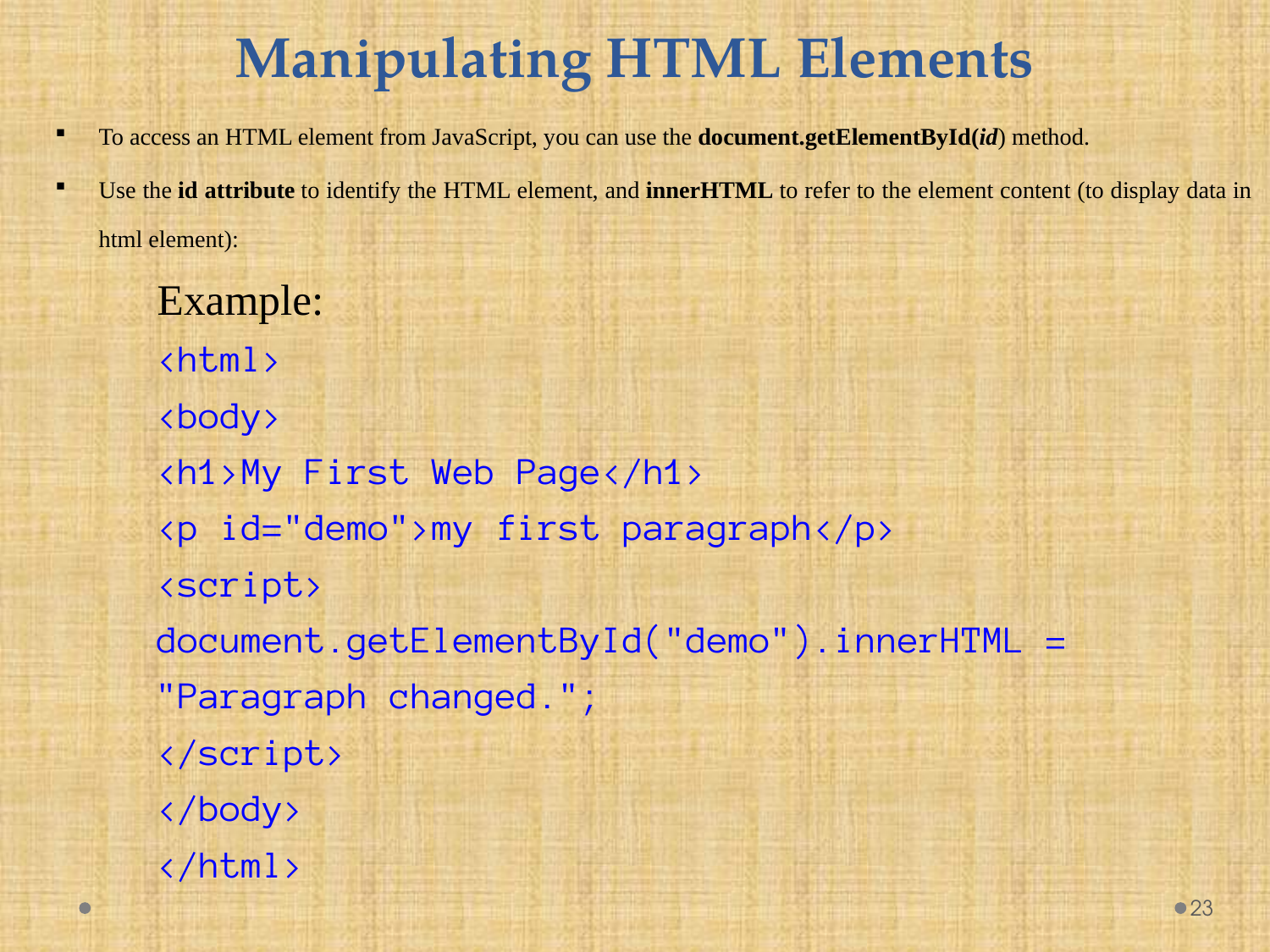

# Manipulating HTML Elements
To access an HTML element from JavaScript, you can use the document.getElementById(id) method.
Use the id attribute to identify the HTML element, and innerHTML to refer to the element content (to display data in html element):
Example:
<html>
<body>
	<h1>My First Web Page</h1>
	<p id="demo">my first paragraph</p>
	<script>
document.getElementById("demo").innerHTML = "Paragraph changed.";
</script>
</body>
</html>
23